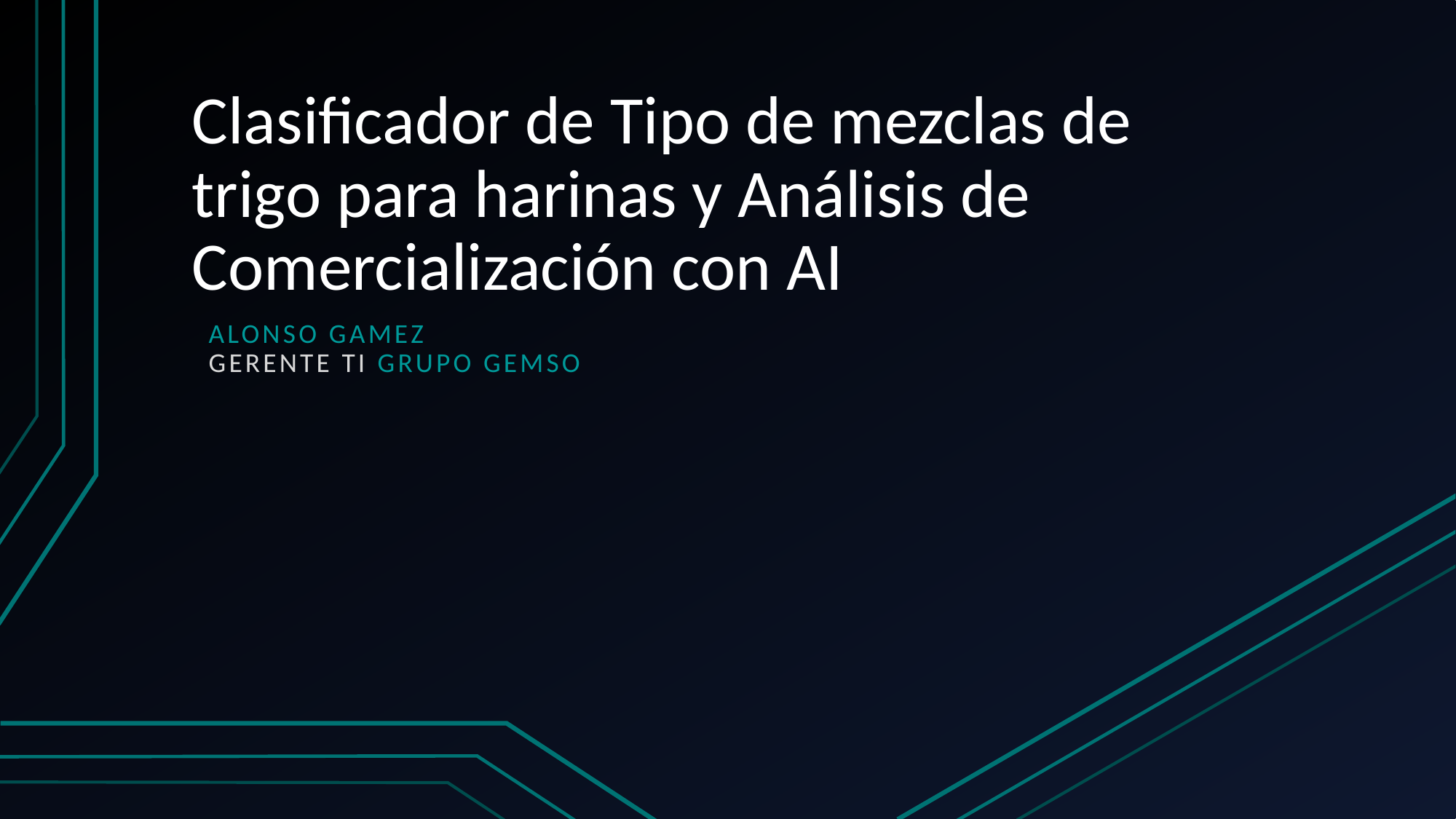

# Clasificador de Tipo de mezclas de trigo para harinas y Análisis de Comercialización con AI
Alonso gamez
Gerente ti grupo gemso